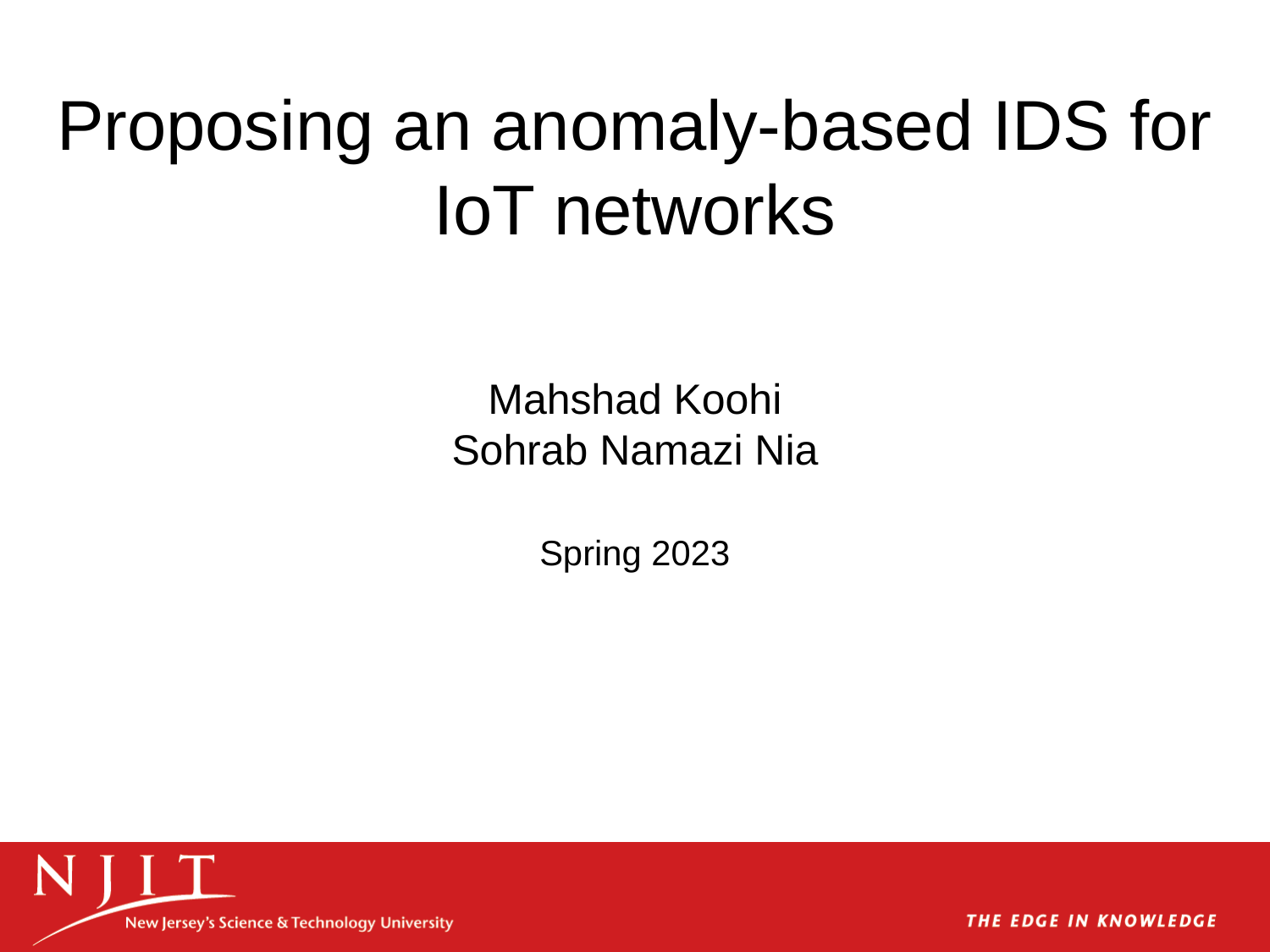

# Proposing an anomaly-based IDS for IoT networks Mahshad Koohi Sohrab Namazi Nia Spring 2023